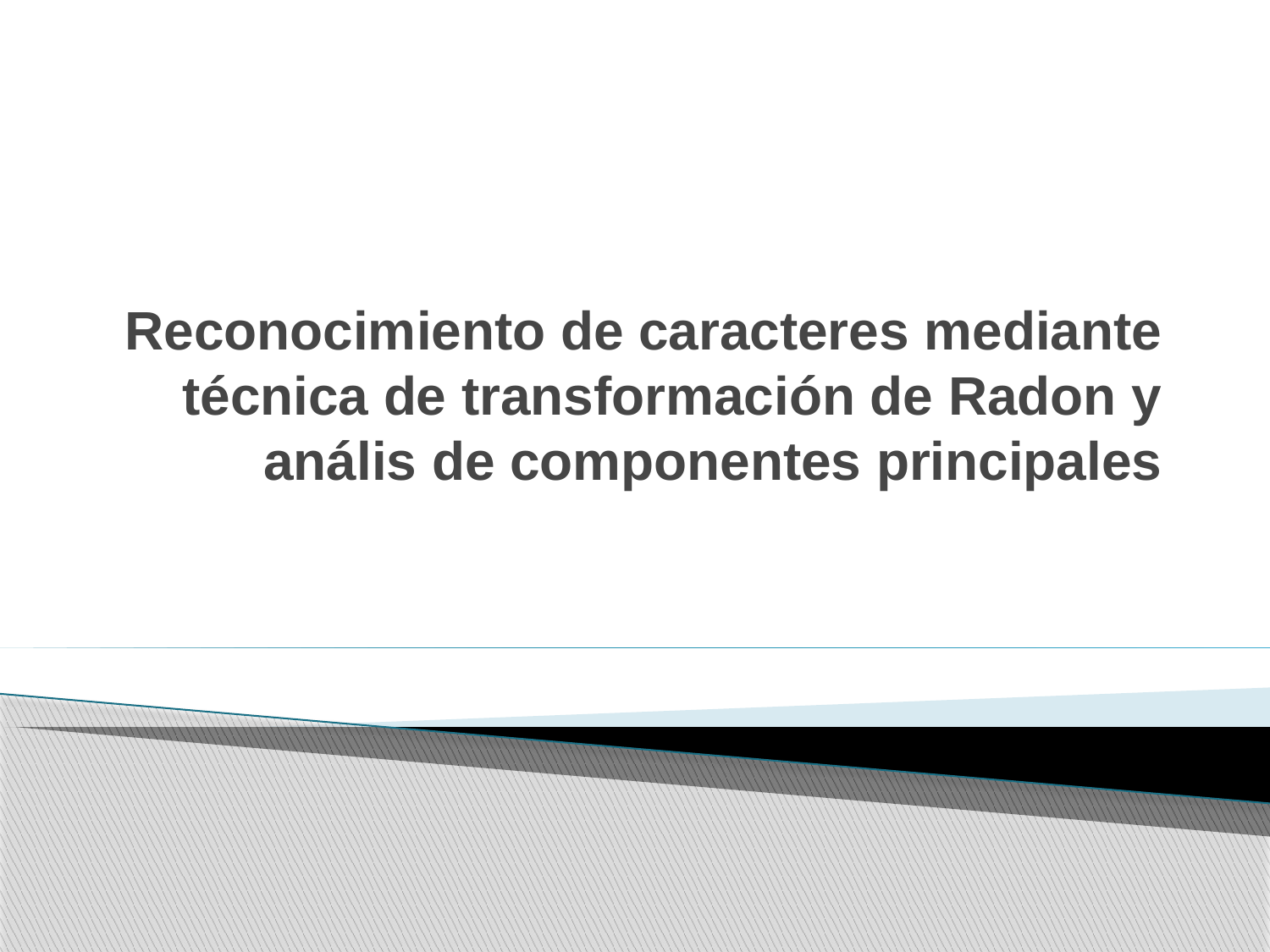

# Reconocimiento de caracteres mediante técnica de transformación de Radon y anális de componentes principales